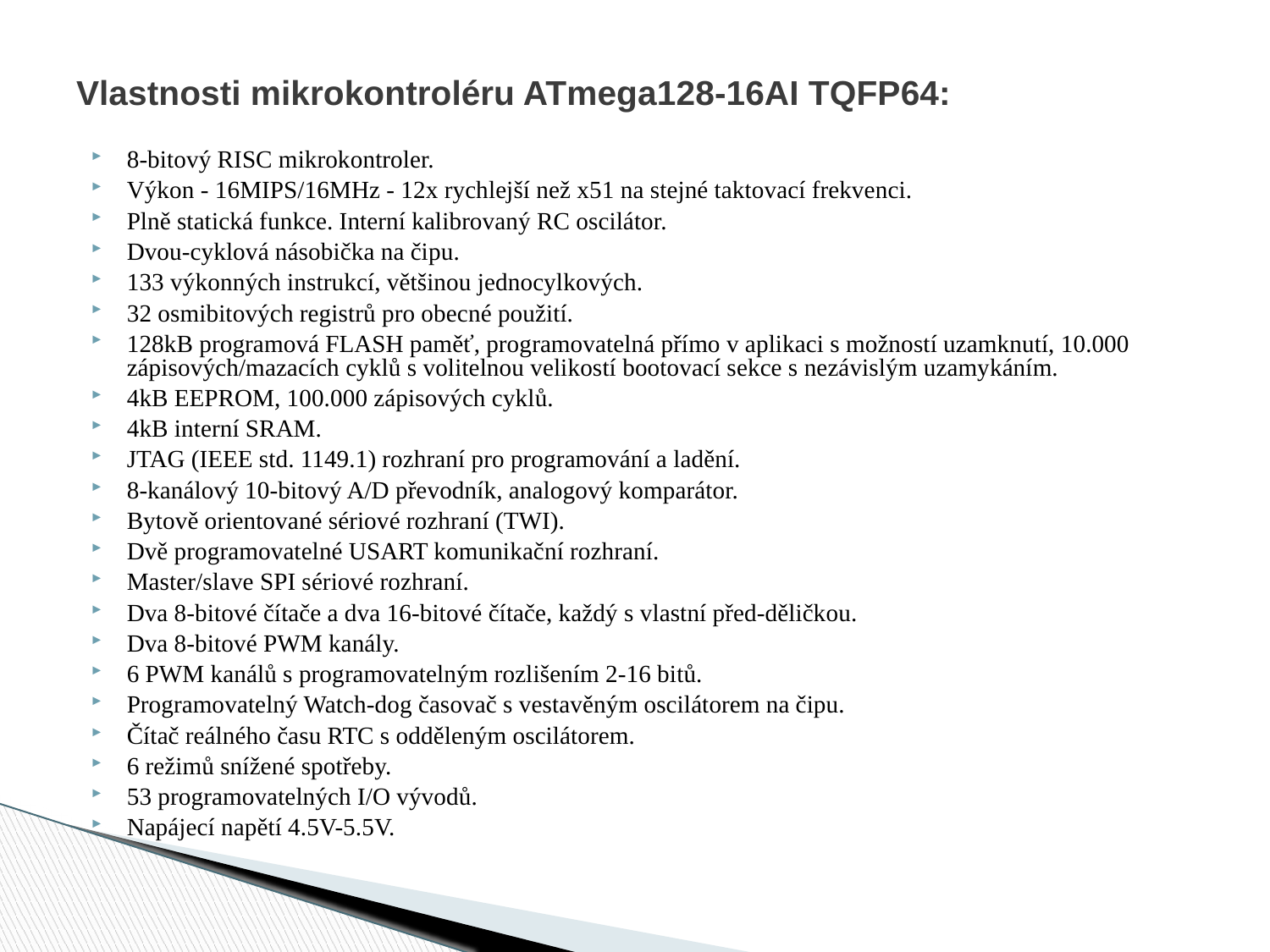

# Vlastnosti mikrokontroléru ATmega128-16AI TQFP64:

8-bitový RISC mikrokontroler.
Výkon - 16MIPS/16MHz - 12x rychlejší než x51 na stejné taktovací frekvenci.
Plně statická funkce. Interní kalibrovaný RC oscilátor.
Dvou-cyklová násobička na čipu.
133 výkonných instrukcí, většinou jednocylkových.
32 osmibitových registrů pro obecné použití.
128kB programová FLASH paměť, programovatelná přímo v aplikaci s možností uzamknutí, 10.000 zápisových/mazacích cyklů s volitelnou velikostí bootovací sekce s nezávislým uzamykáním.
4kB EEPROM, 100.000 zápisových cyklů.
4kB interní SRAM.
JTAG (IEEE std. 1149.1) rozhraní pro programování a ladění.
8-kanálový 10-bitový A/D převodník, analogový komparátor.
Bytově orientované sériové rozhraní (TWI).
Dvě programovatelné USART komunikační rozhraní.
Master/slave SPI sériové rozhraní.
Dva 8-bitové čítače a dva 16-bitové čítače, každý s vlastní před-děličkou.
Dva 8-bitové PWM kanály.
6 PWM kanálů s programovatelným rozlišením 2-16 bitů.
Programovatelný Watch-dog časovač s vestavěným oscilátorem na čipu.
Čítač reálného času RTC s odděleným oscilátorem.
6 režimů snížené spotřeby.
53 programovatelných I/O vývodů.
Napájecí napětí 4.5V-5.5V.